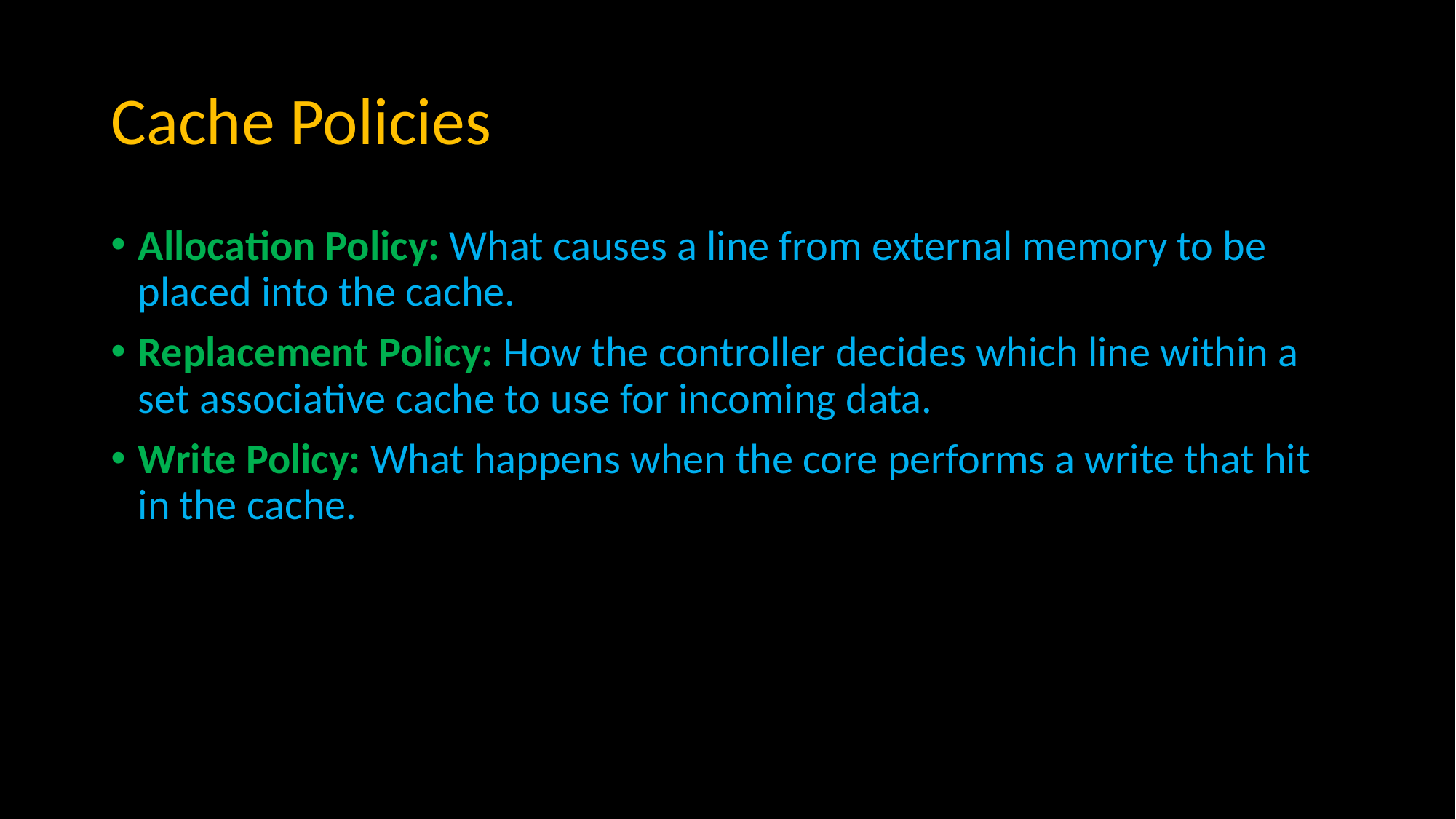

# Cache Policies
Allocation Policy: What causes a line from external memory to be placed into the cache.
Replacement Policy: How the controller decides which line within a set associative cache to use for incoming data.
Write Policy: What happens when the core performs a write that hit in the cache.